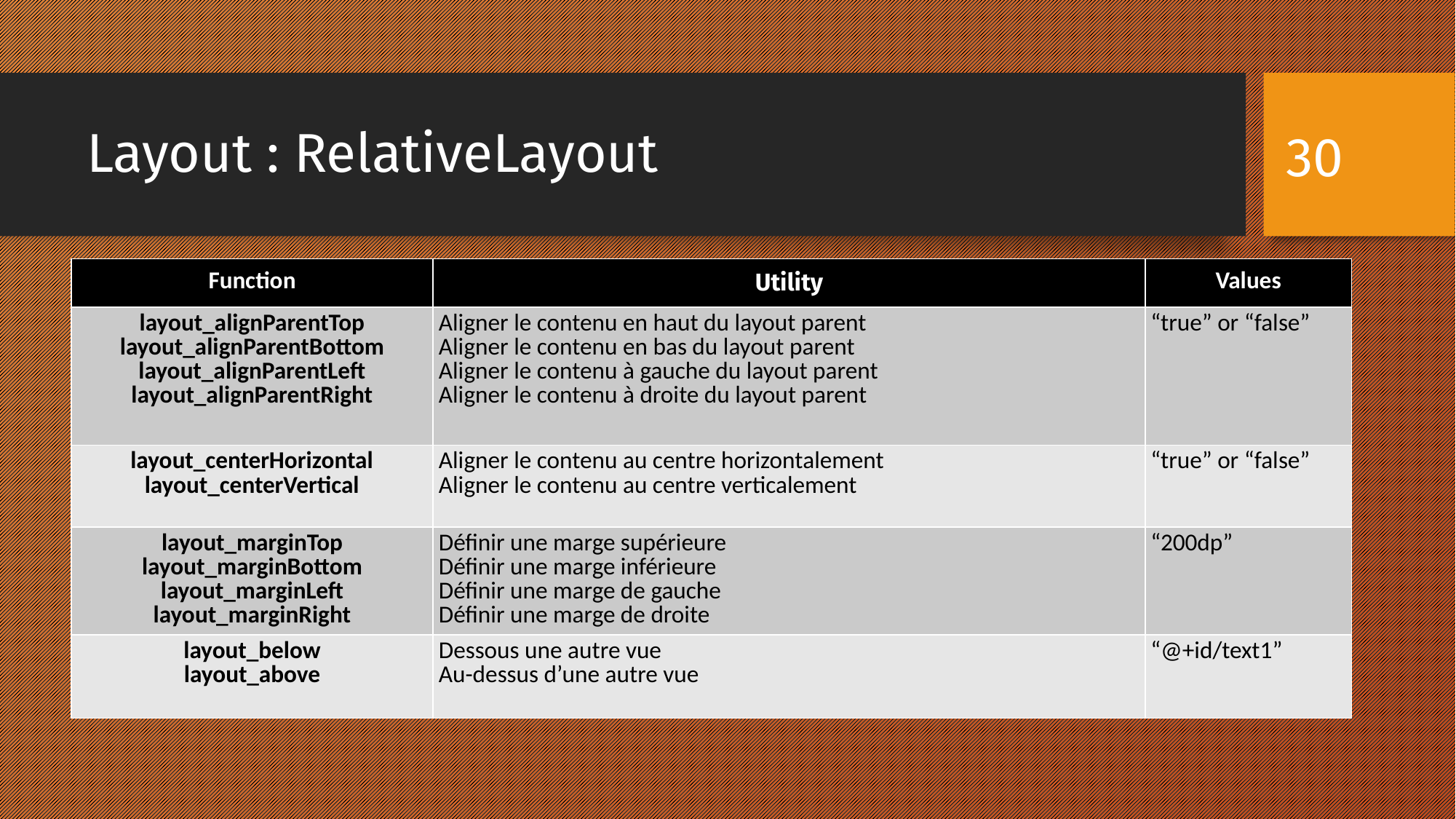

# Layout : RelativeLayout
30
| Function | Utility | Values |
| --- | --- | --- |
| layout\_alignParentTop layout\_alignParentBottom layout\_alignParentLeft layout\_alignParentRight | Aligner le contenu en haut du layout parent Aligner le contenu en bas du layout parent Aligner le contenu à gauche du layout parent Aligner le contenu à droite du layout parent | “true” or “false” |
| layout\_centerHorizontal layout\_centerVertical | Aligner le contenu au centre horizontalement Aligner le contenu au centre verticalement | “true” or “false” |
| layout\_marginTop layout\_marginBottom layout\_marginLeft layout\_marginRight | Définir une marge supérieure Définir une marge inférieure Définir une marge de gauche Définir une marge de droite | “200dp” |
| layout\_below layout\_above | Dessous une autre vue Au-dessus d’une autre vue | “@+id/text1” |